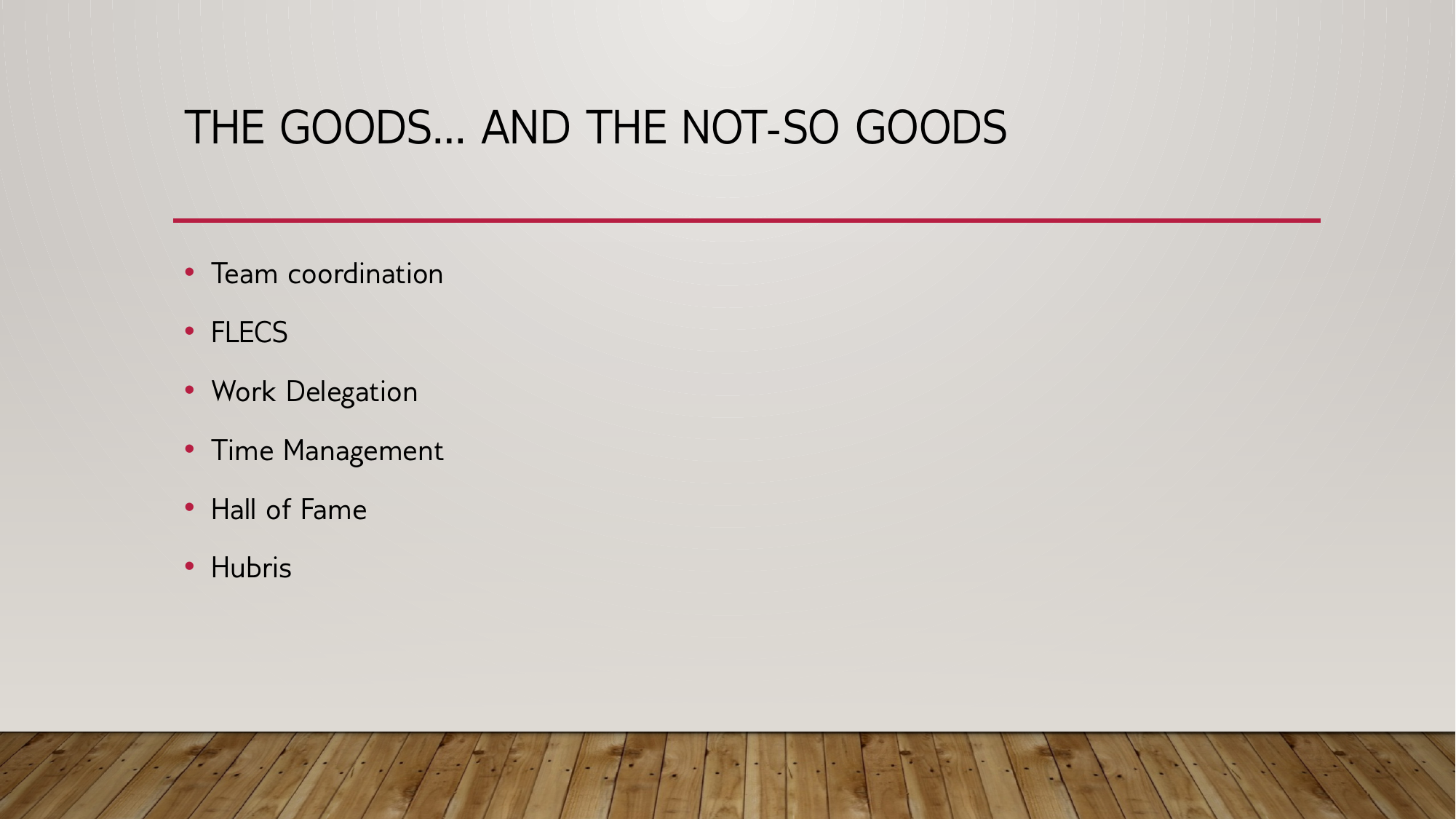

# The Goods… and The Not-So Goods
Team coordination
FLECS
Work Delegation
Time Management
Hall of Fame
Hubris